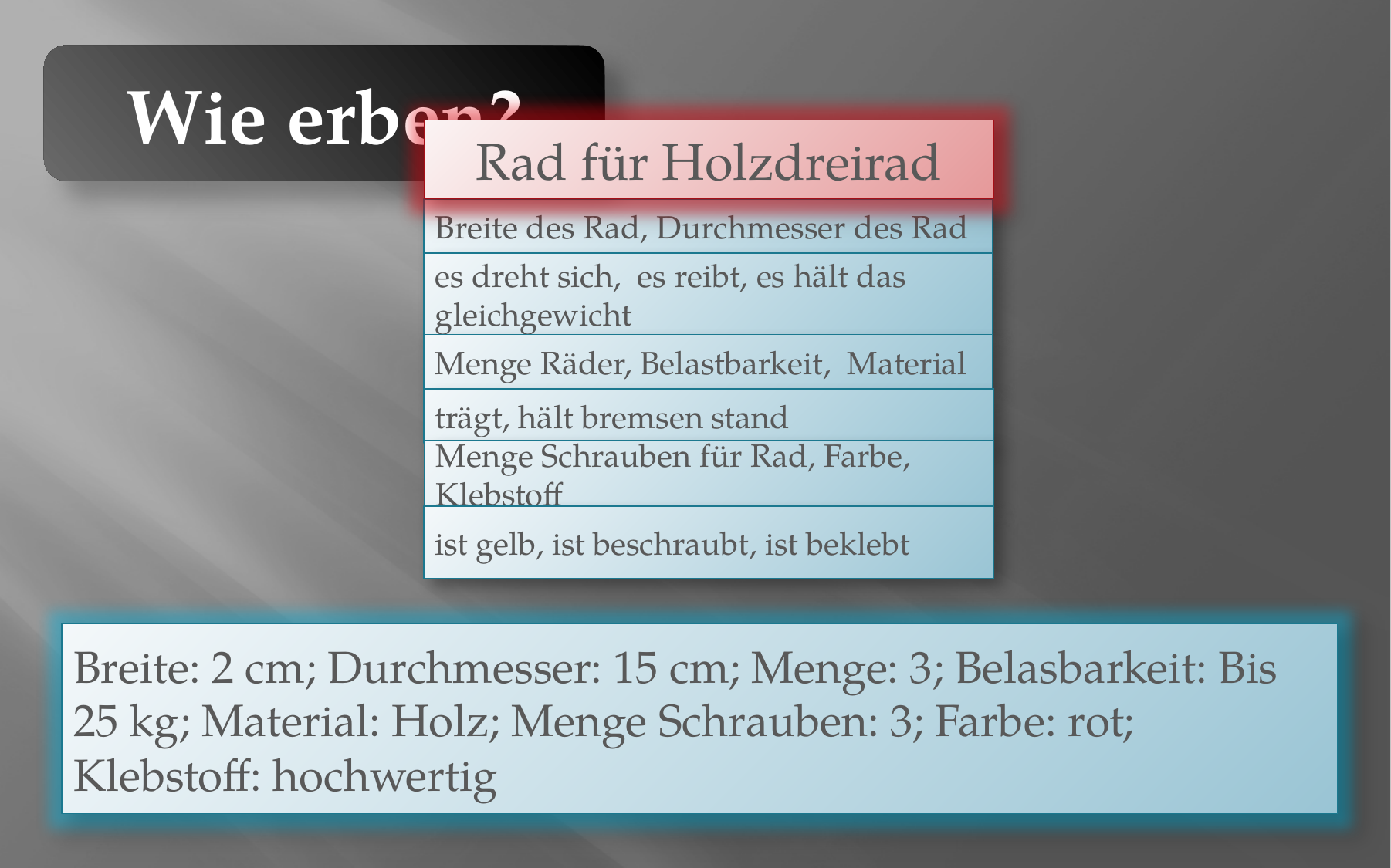

Wie erben?
Rad für Holzdreirad
Breite des Rad, Durchmesser des Rad
es dreht sich,  es reibt, es hält das gleichgewicht
Menge Räder, Belastbarkeit,  Material
trägt, hält bremsen stand
Menge Schrauben für Rad, Farbe, Klebstoff
ist gelb, ist beschraubt, ist beklebt
Breite: 2 cm; Durchmesser: 15 cm; Menge: 3; Belasbarkeit: Bis 25 kg; Material: Holz; Menge Schrauben: 3; Farbe: rot; Klebstoff: hochwertig